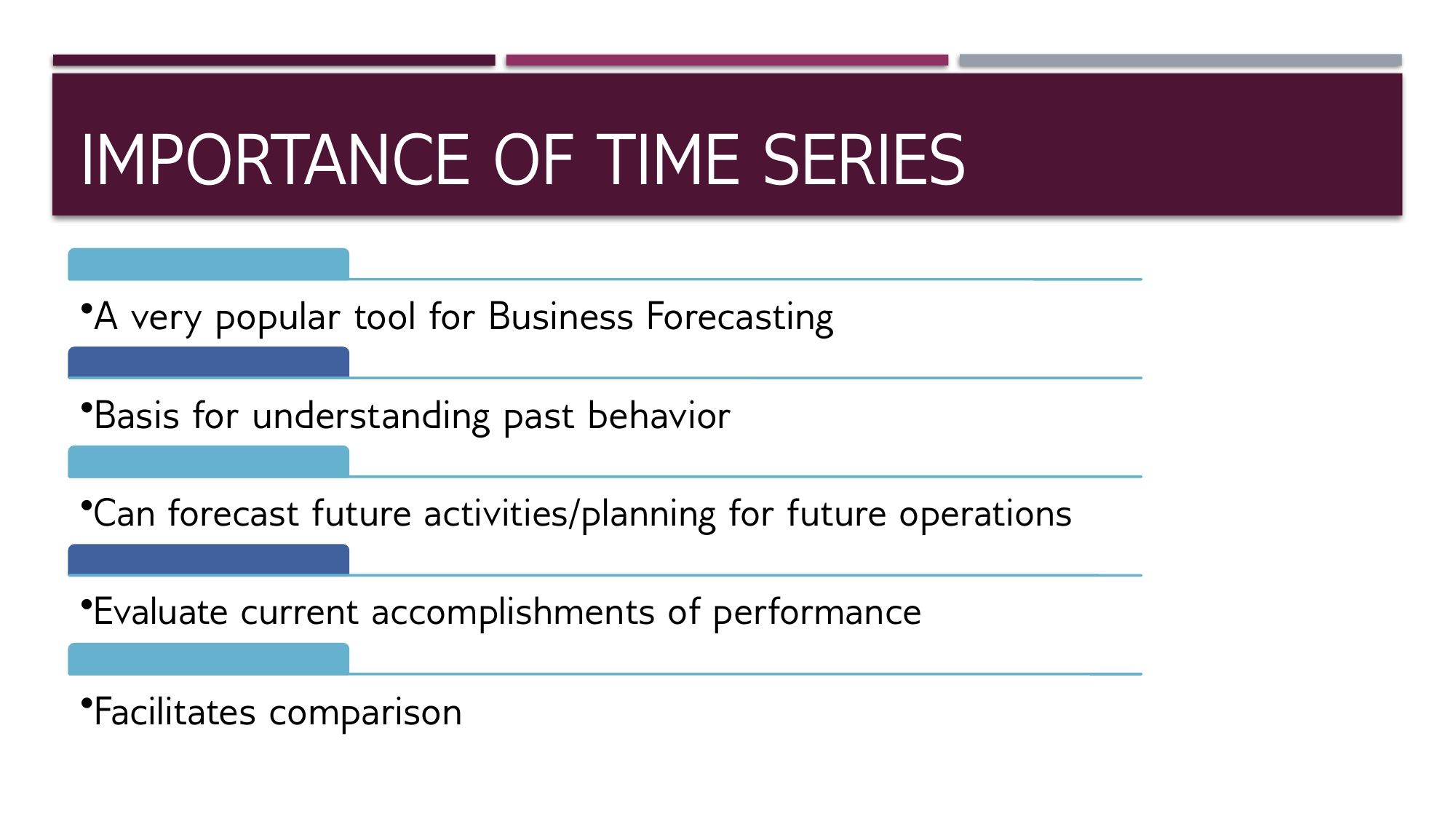

# Importance of Time series
A very popular tool for Business Forecasting
Basis for understanding past behavior
Can forecast future activities/planning for future operations
Evaluate current accomplishments of performance
Facilitates comparison